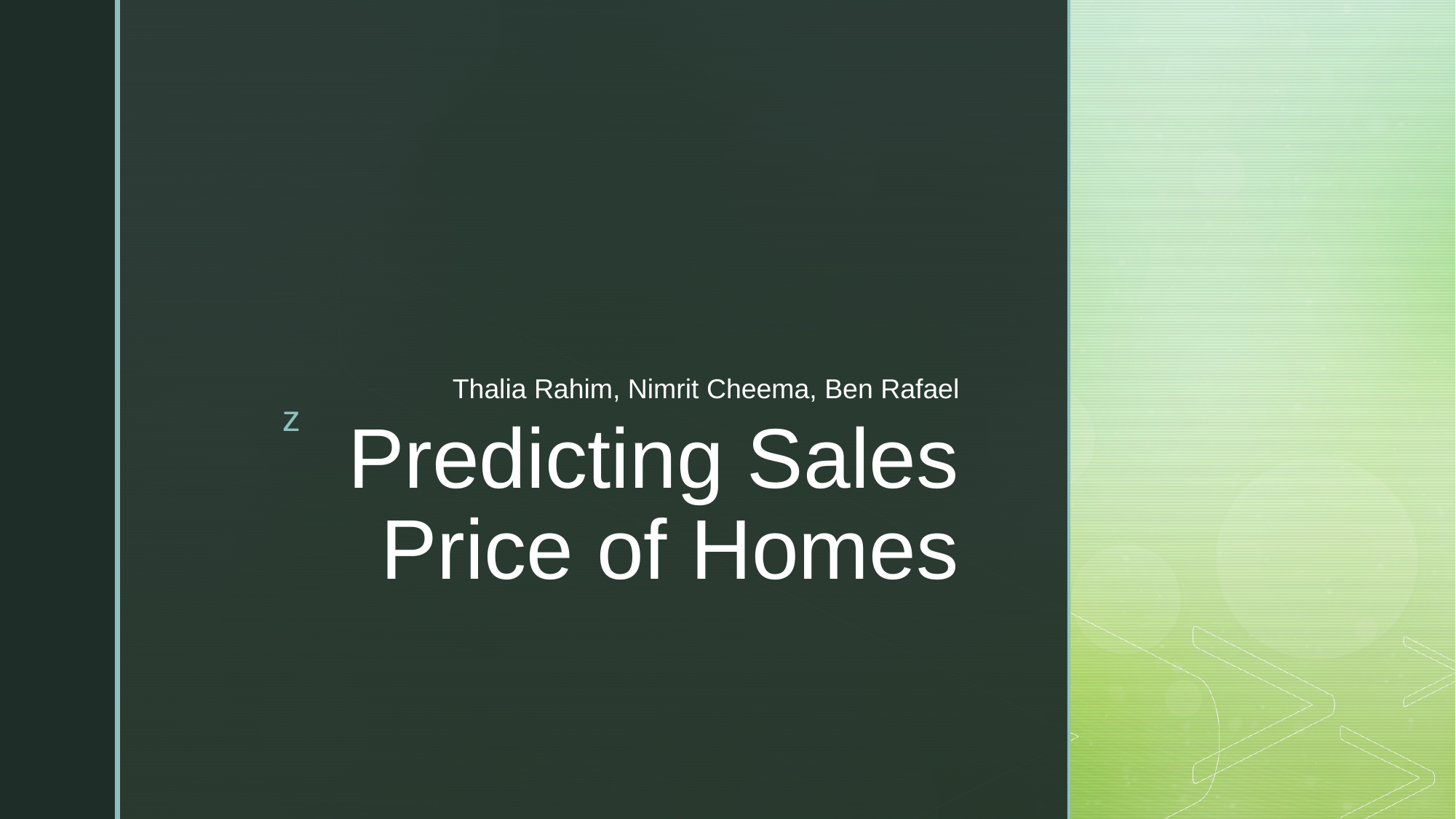

Thalia Rahim, Nimrit Cheema, Ben Rafael
# Predicting Sales Price of Homes